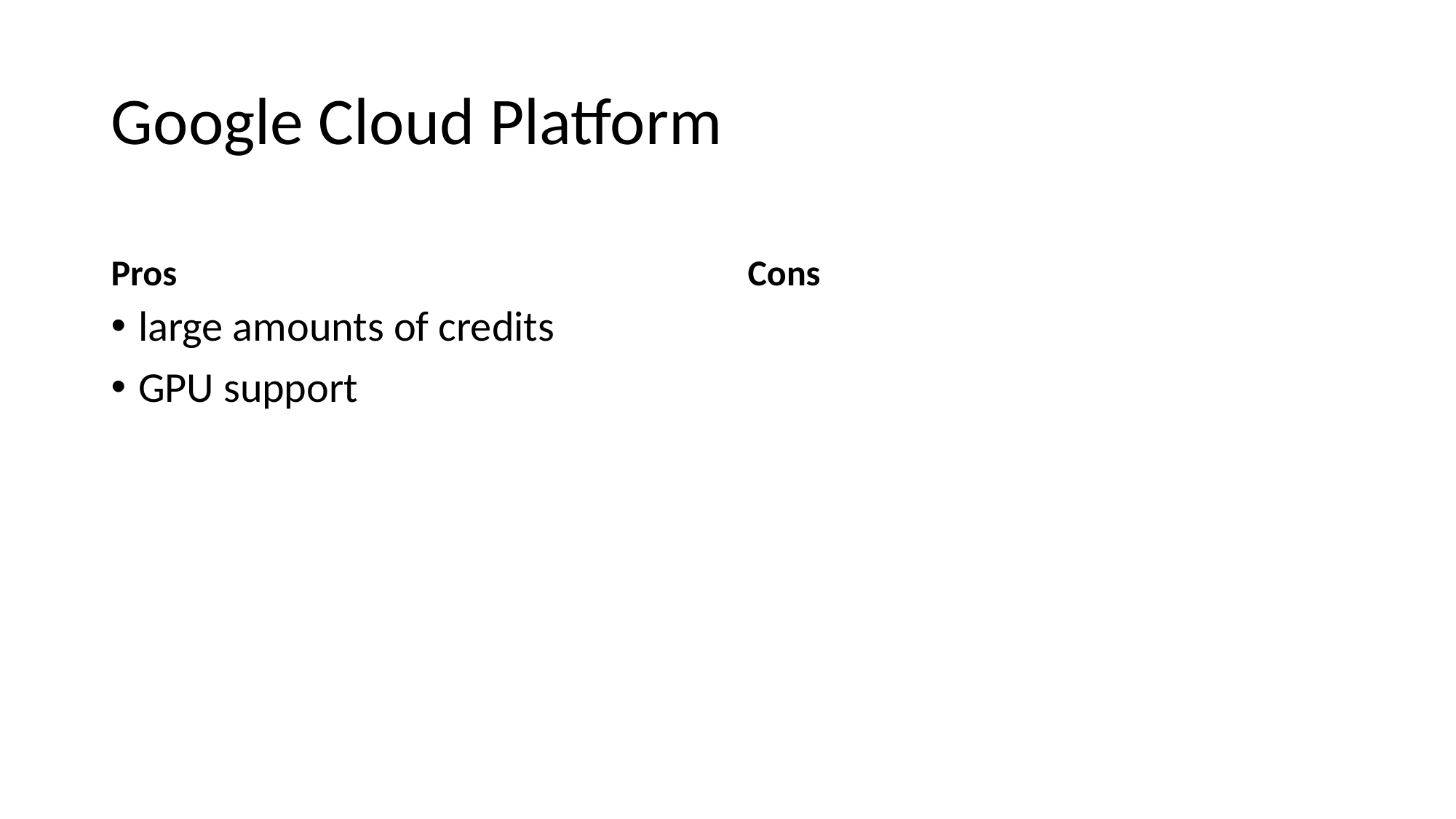

# Google Cloud Platform
Pros
Cons
large amounts of credits
GPU support